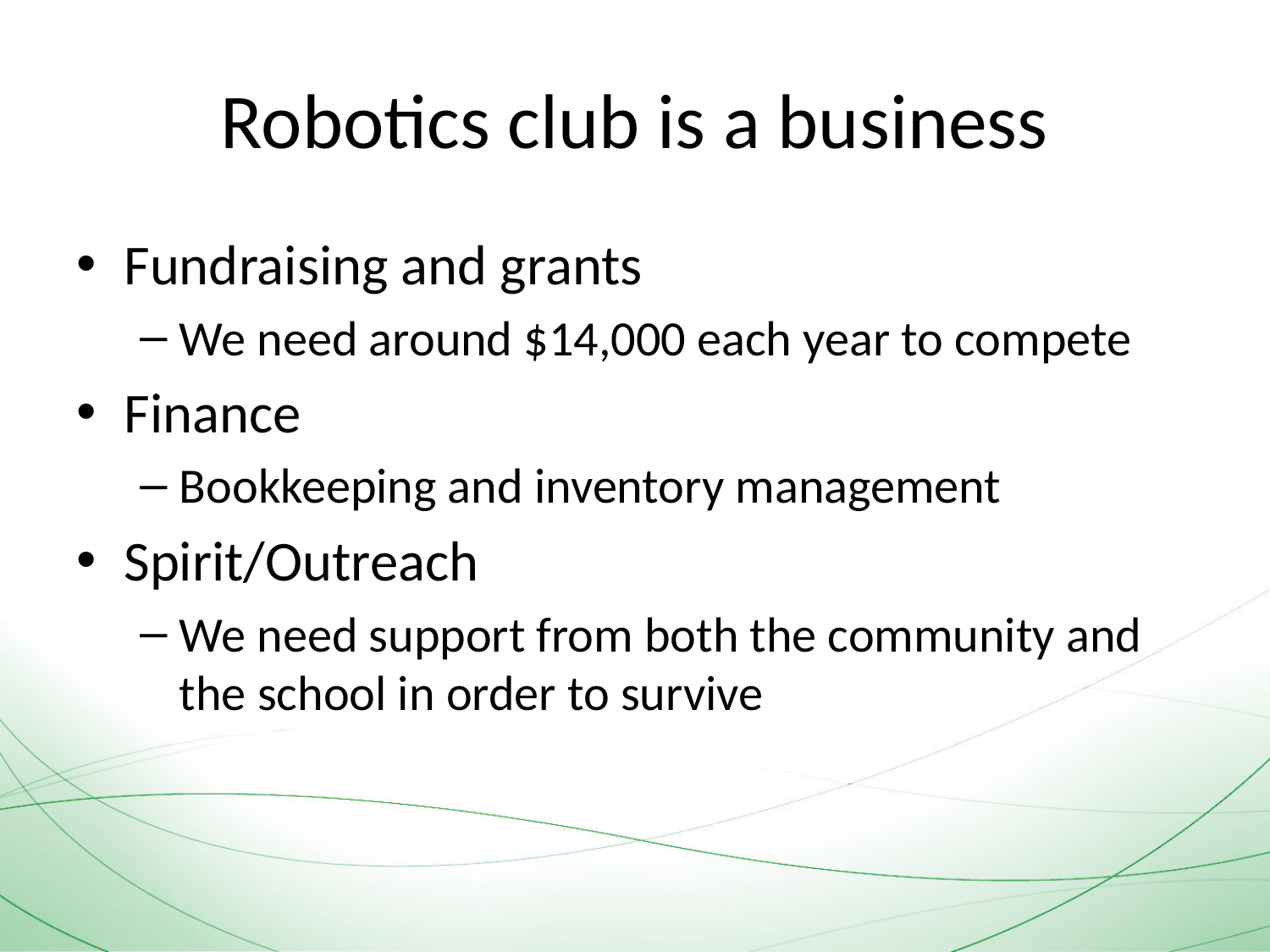

# Robotics club is a business
Fundraising and grants
We need around $14,000 each year to compete
Finance
Bookkeeping and inventory management
Spirit/Outreach
We need support from both the community and the school in order to survive